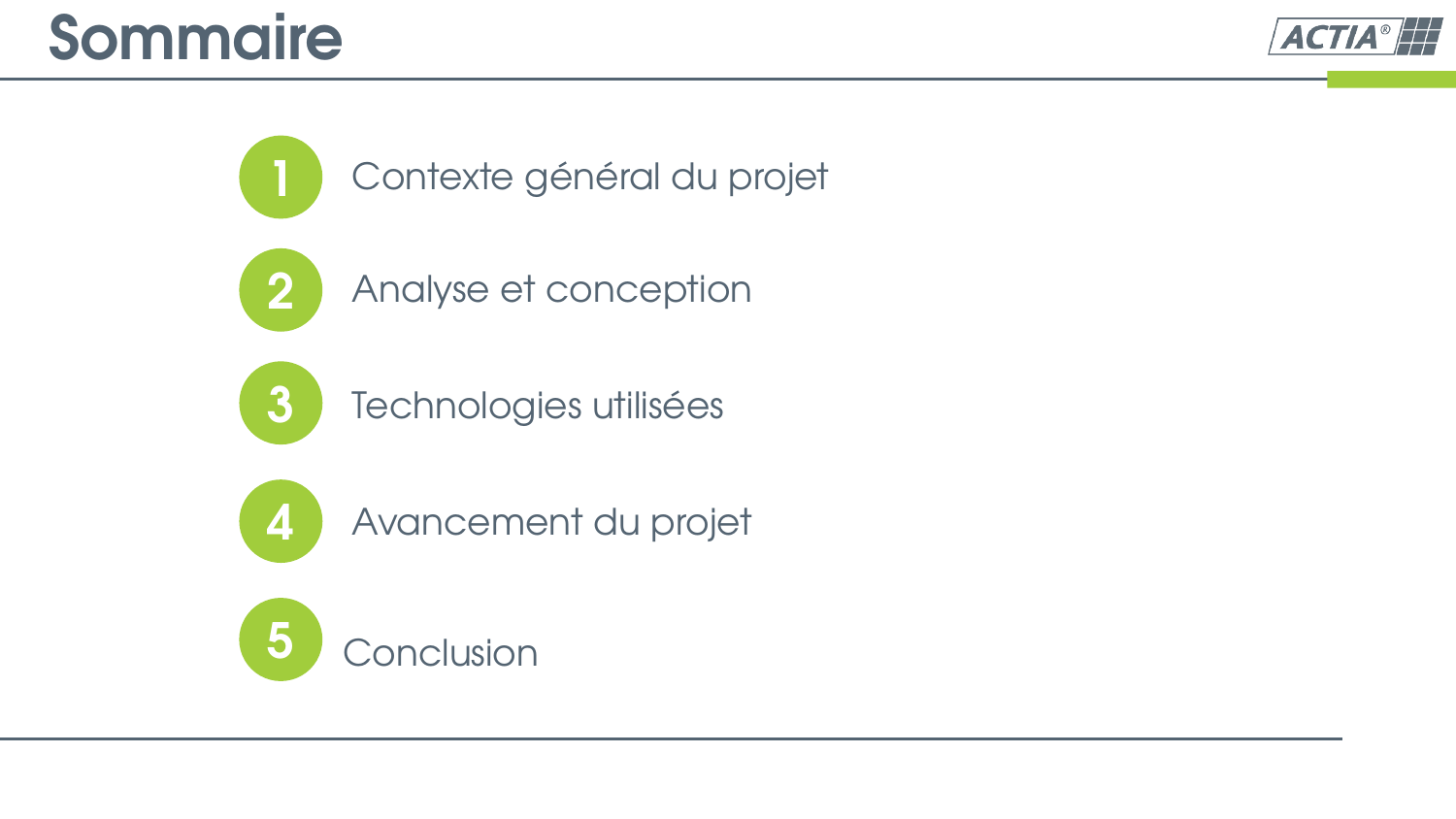

1
Contexte général du projet

2
Analyse et conception

3
Technologies utilisées

4
Avancement du projet

5
Conclusion